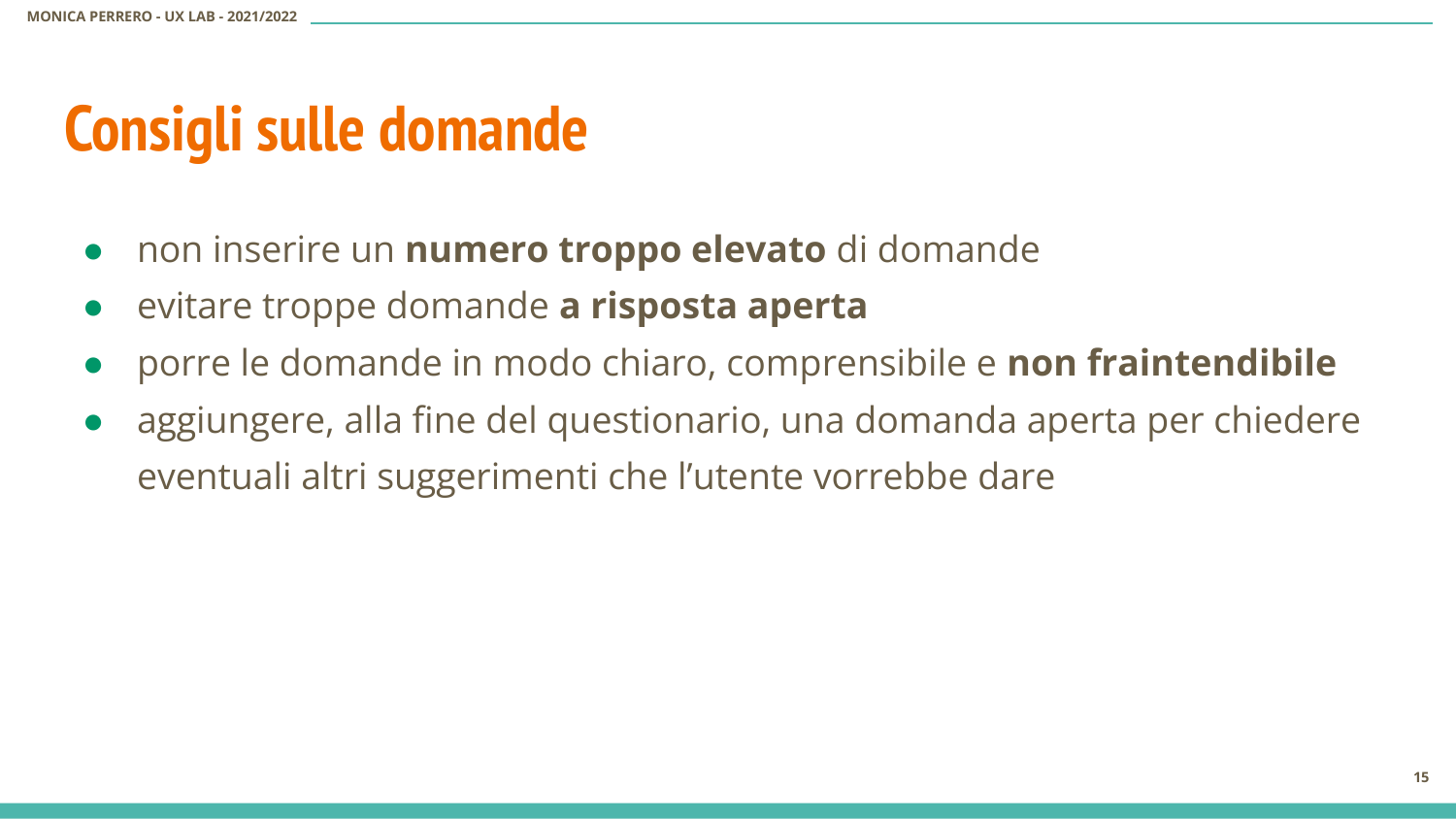

# Consigli sulle domande
non inserire un numero troppo elevato di domande
evitare troppe domande a risposta aperta
porre le domande in modo chiaro, comprensibile e non fraintendibile
aggiungere, alla fine del questionario, una domanda aperta per chiedere eventuali altri suggerimenti che l’utente vorrebbe dare
15